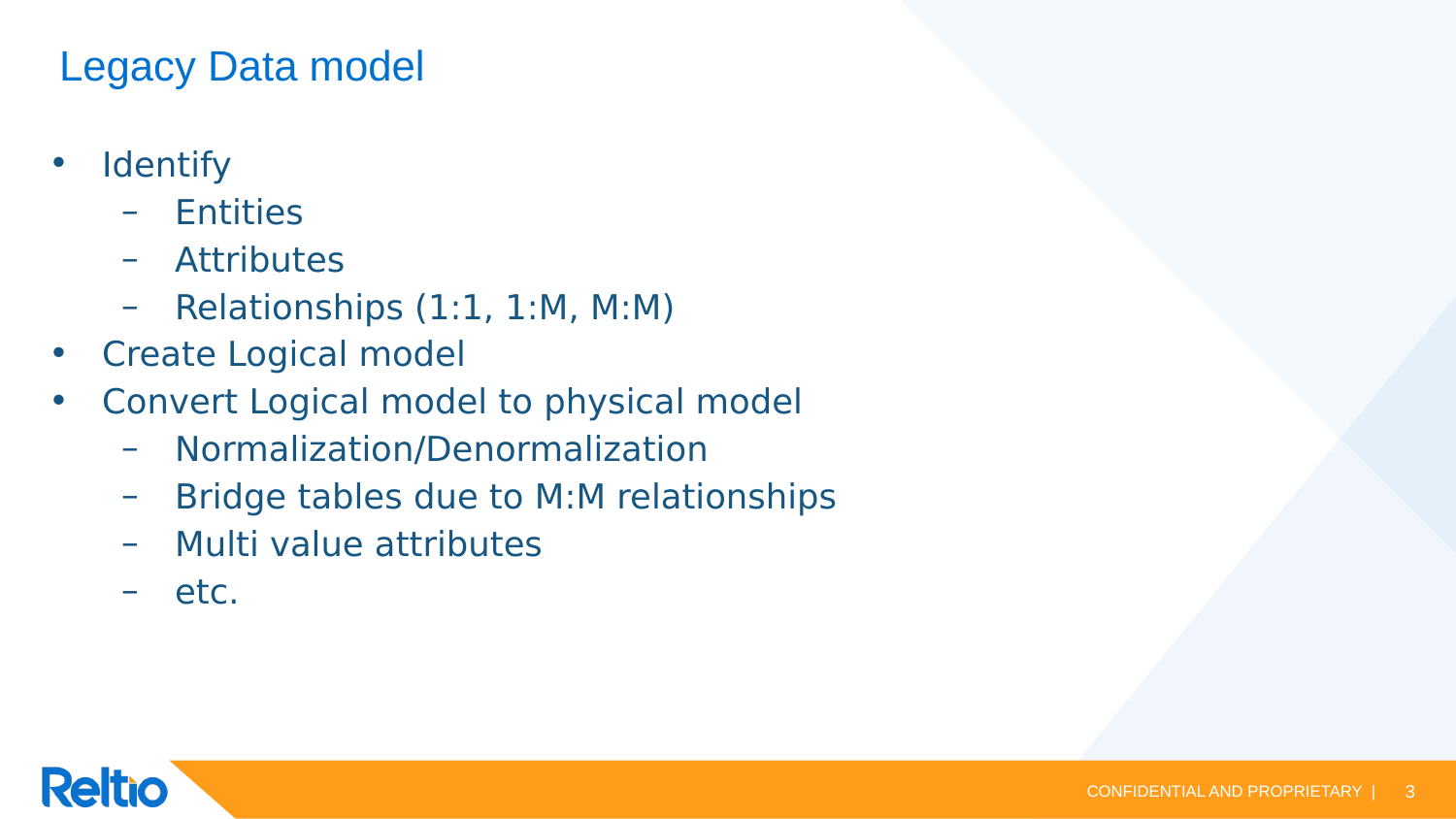

# Legacy Data model
Identify
Entities
Attributes
Relationships (1:1, 1:M, M:M)
Create Logical model
Convert Logical model to physical model
Normalization/Denormalization
Bridge tables due to M:M relationships
Multi value attributes
etc.